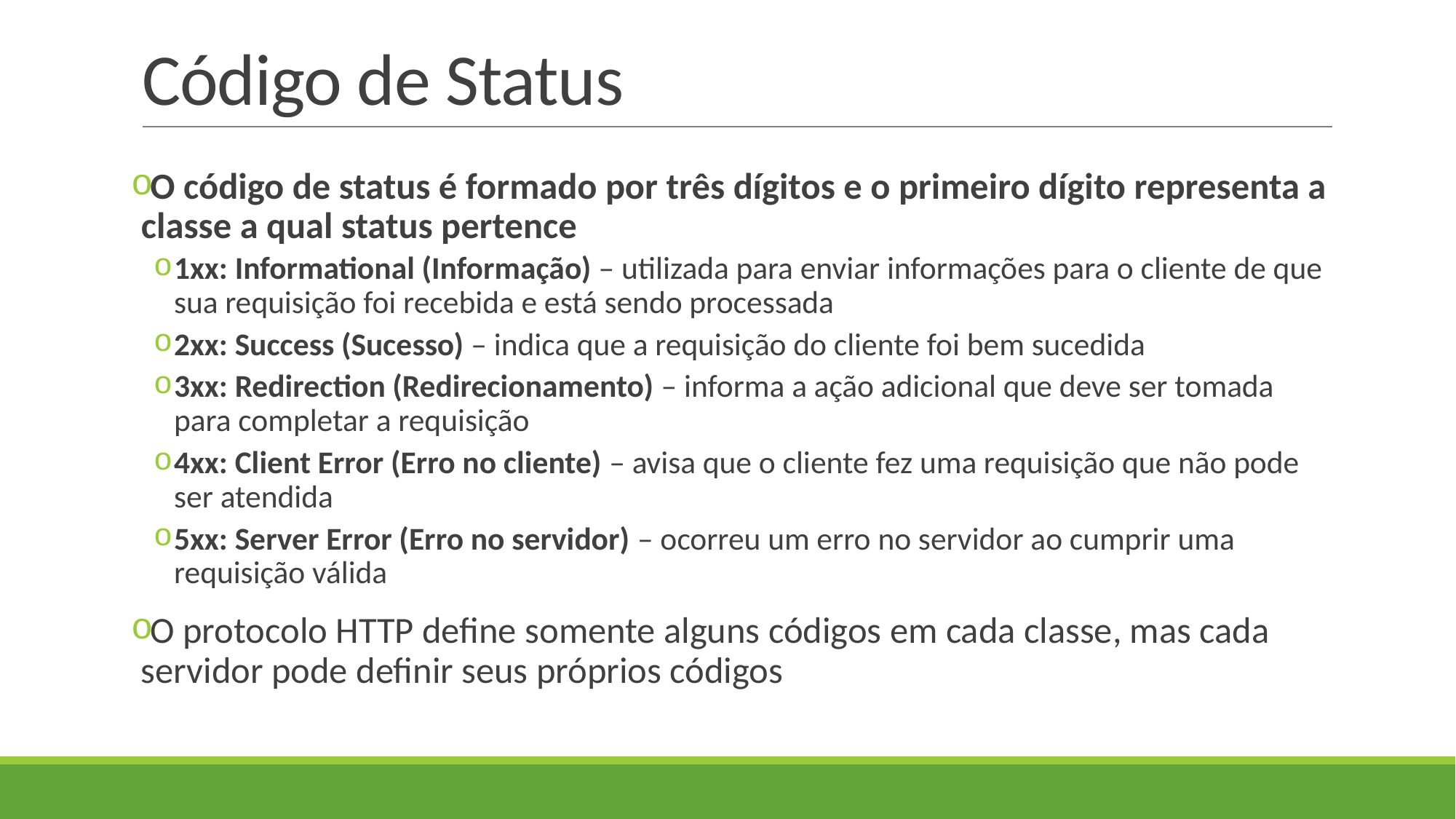

# Código de Status
O código de status é formado por três dígitos e o primeiro dígito representa a classe a qual status pertence
1xx: Informational (Informação) – utilizada para enviar informações para o cliente de que sua requisição foi recebida e está sendo processada
2xx: Success (Sucesso) – indica que a requisição do cliente foi bem sucedida
3xx: Redirection (Redirecionamento) – informa a ação adicional que deve ser tomada para completar a requisição
4xx: Client Error (Erro no cliente) – avisa que o cliente fez uma requisição que não pode ser atendida
5xx: Server Error (Erro no servidor) – ocorreu um erro no servidor ao cumprir uma requisição válida
O protocolo HTTP define somente alguns códigos em cada classe, mas cada servidor pode definir seus próprios códigos